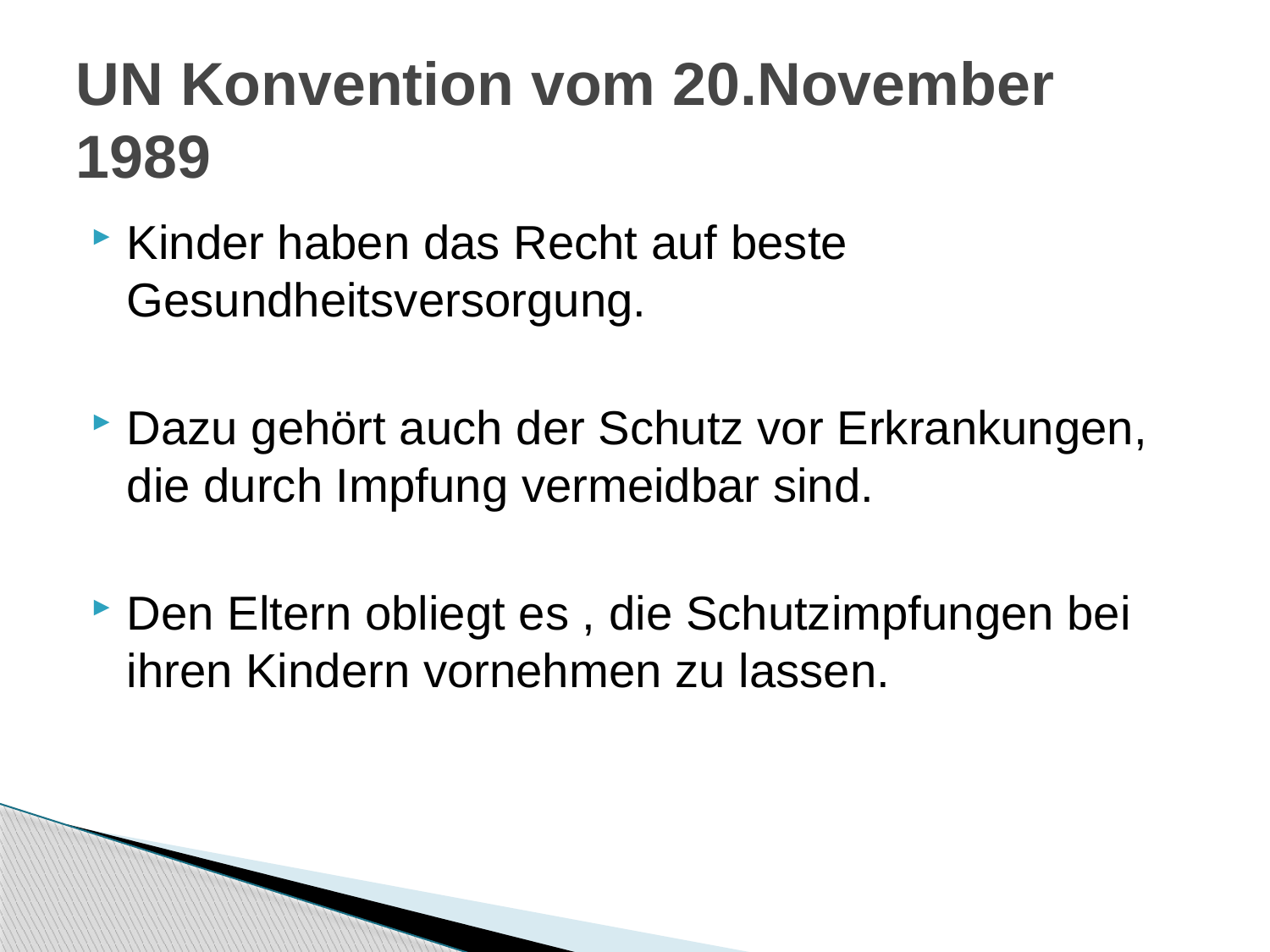

# UN Konvention vom 20.November 1989
Kinder haben das Recht auf beste Gesundheitsversorgung.

Dazu gehört auch der Schutz vor Erkrankungen, die durch Impfung vermeidbar sind.

Den Eltern obliegt es , die Schutzimpfungen bei ihren Kindern vornehmen zu lassen.